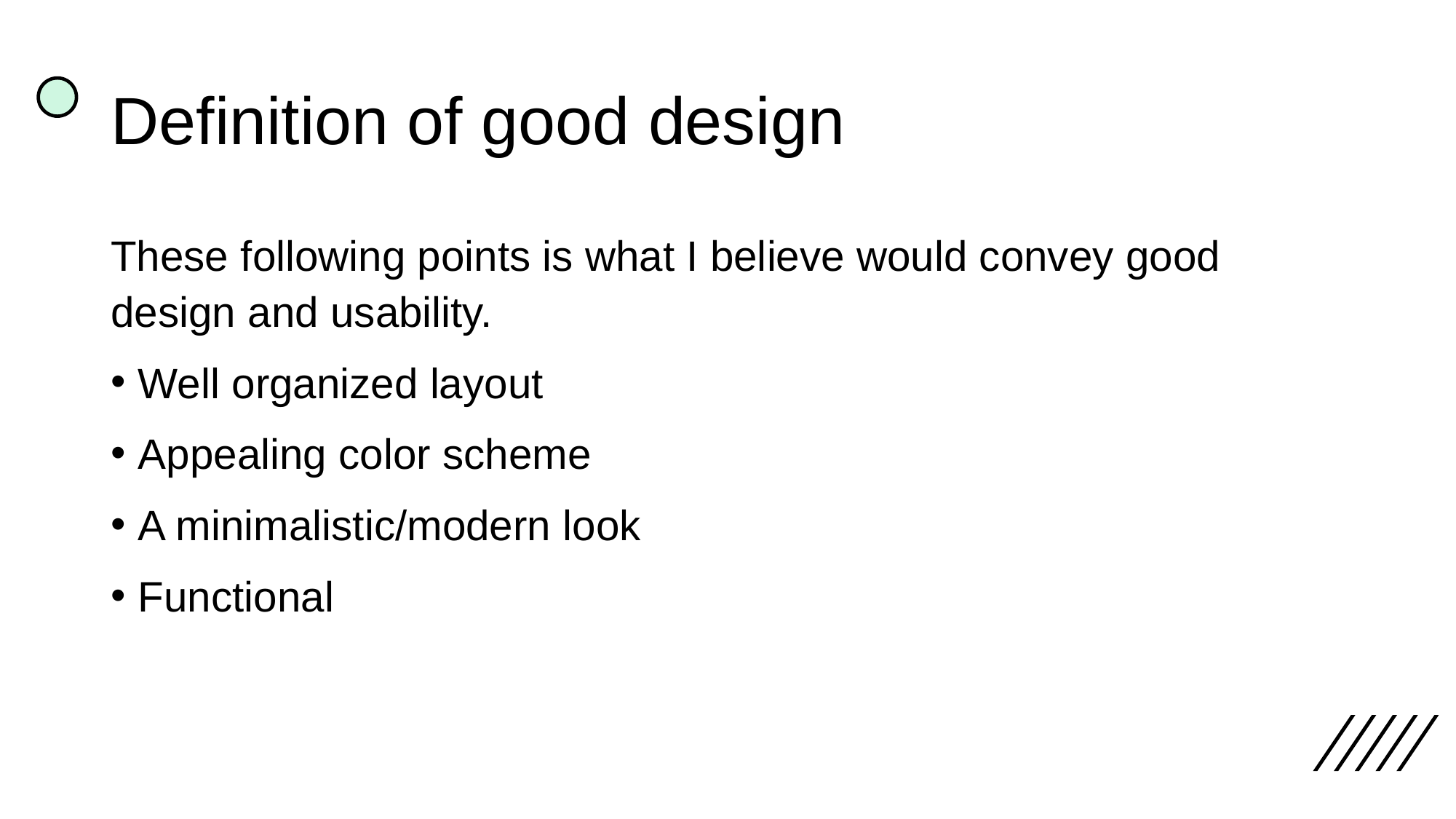

# Definition of good design
These following points is what I believe would convey good design and usability.
Well organized layout
Appealing color scheme
A minimalistic/modern look
Functional